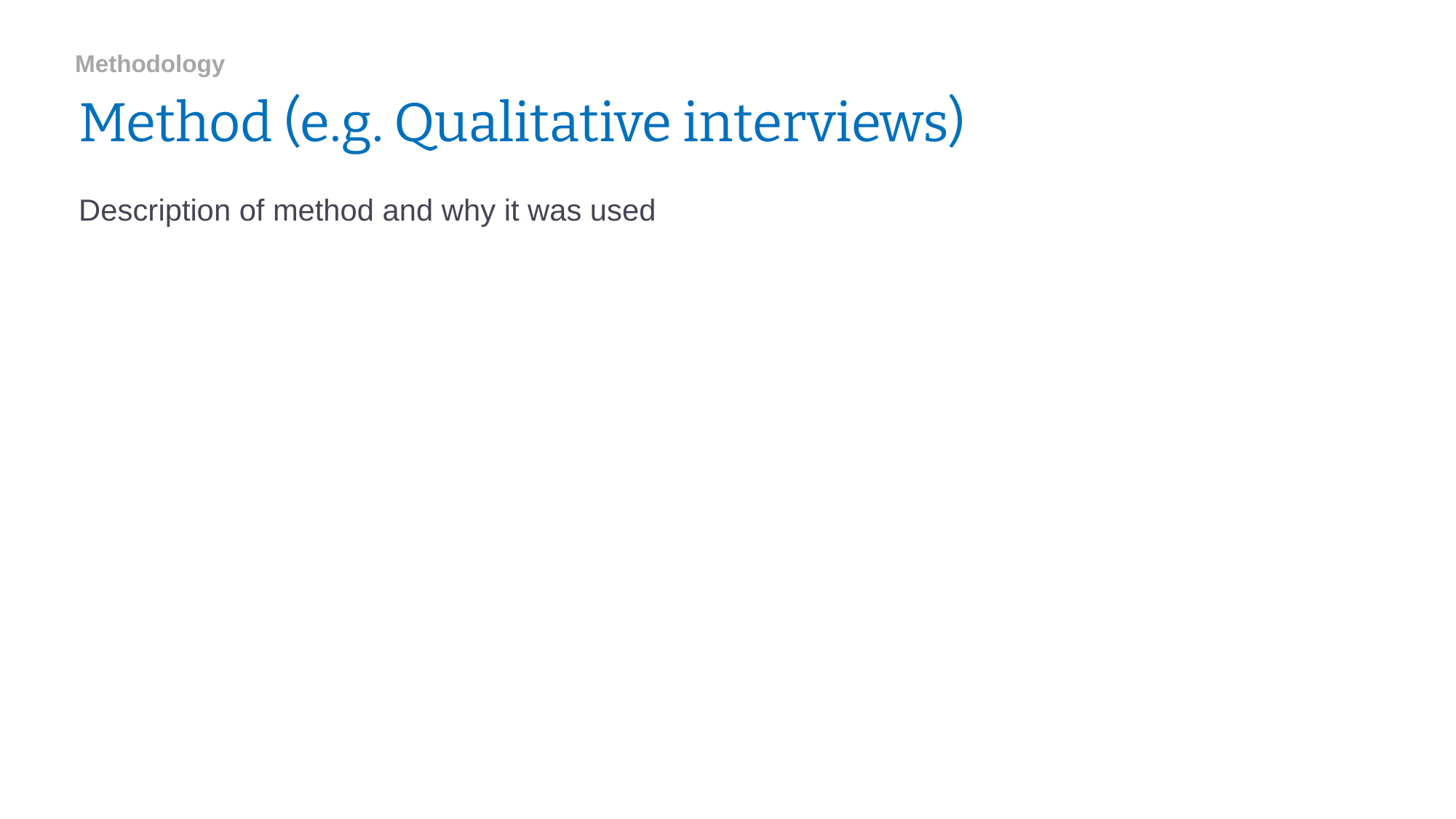

Methodology
# Method (e.g. Qualitative interviews)
Description of method and why it was used